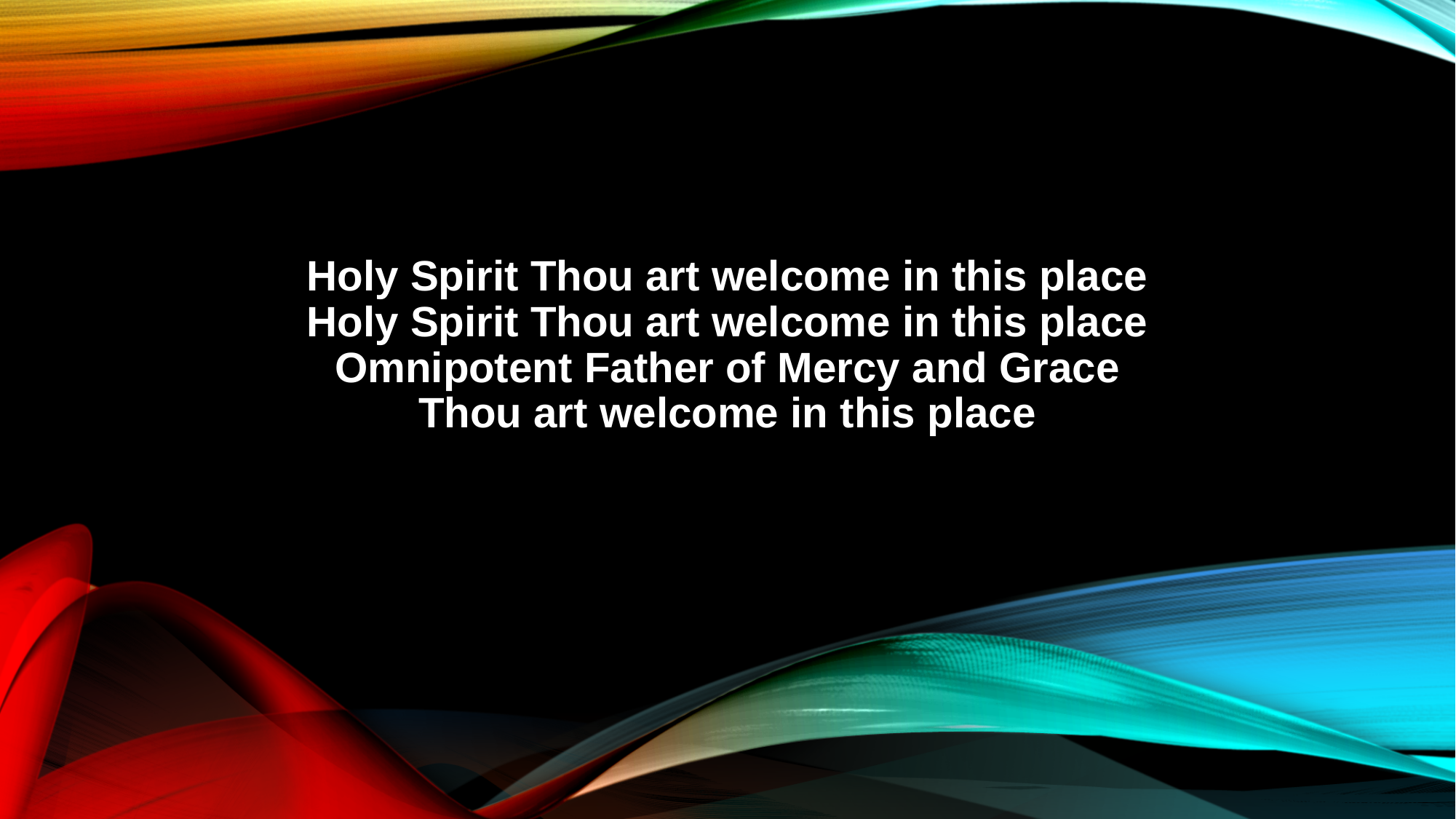

Holy Spirit Thou art welcome in this place
Holy Spirit Thou art welcome in this place
Omnipotent Father of Mercy and Grace
Thou art welcome in this place